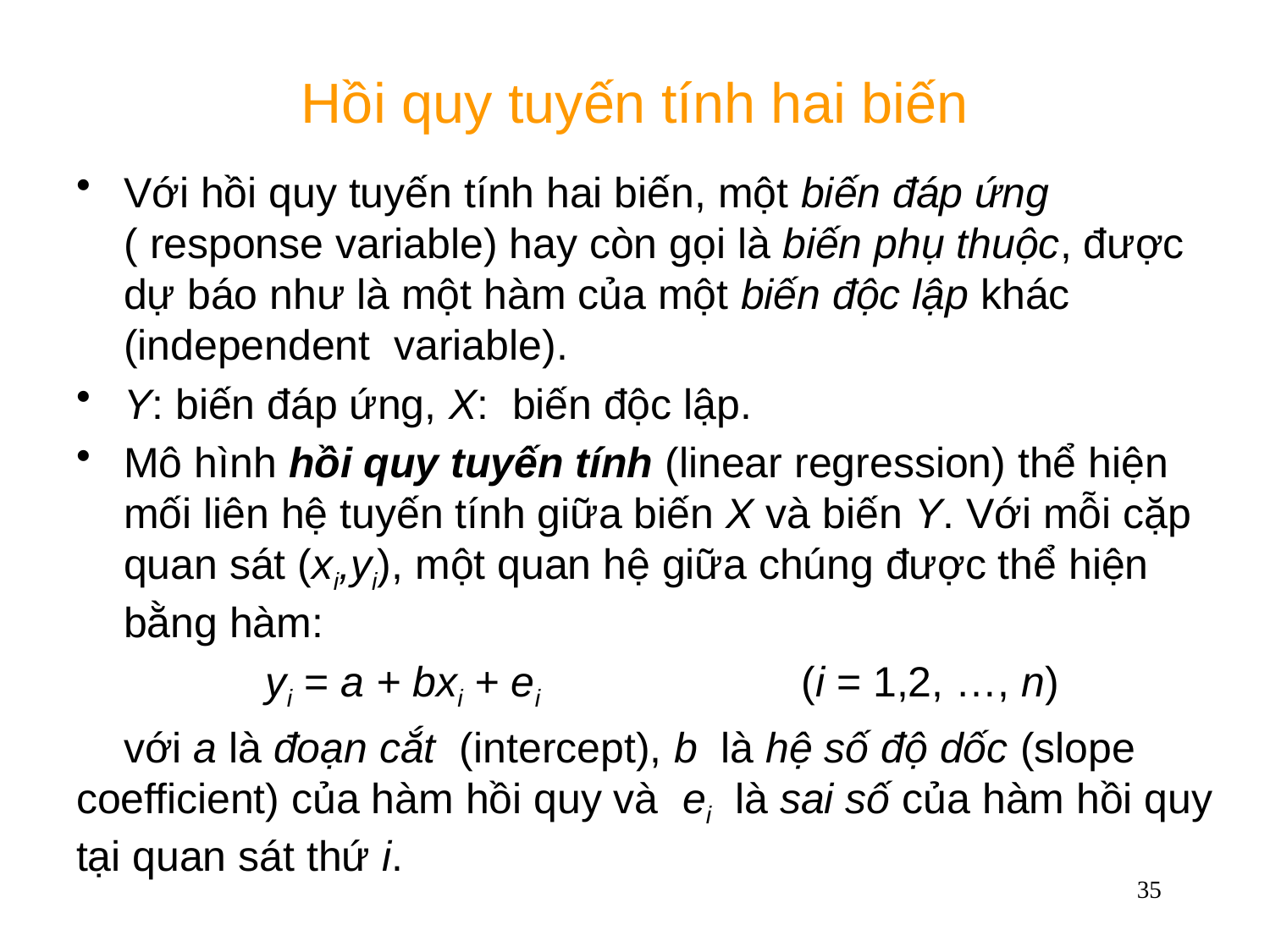

# Hồi quy tuyến tính hai biến
Với hồi quy tuyến tính hai biến, một biến đáp ứng ( response variable) hay còn gọi là biến phụ thuộc, được dự báo như là một hàm của một biến độc lập khác (independent  variable).
Y: biến đáp ứng, X:  biến độc lập.
Mô hình hồi quy tuyến tính (linear regression) thể hiện mối liên hệ tuyến tính giữa biến X và biến Y. Với mỗi cặp quan sát (xi,yi), một quan hệ giữa chúng được thể hiện bằng hàm:
                yi = a + bxi + ei                      (i = 1,2, …, n)
    với a là đoạn cắt  (intercept), b  là hệ số độ dốc (slope coefficient) của hàm hồi quy và  ei  là sai số của hàm hồi quy tại quan sát thứ i.

35